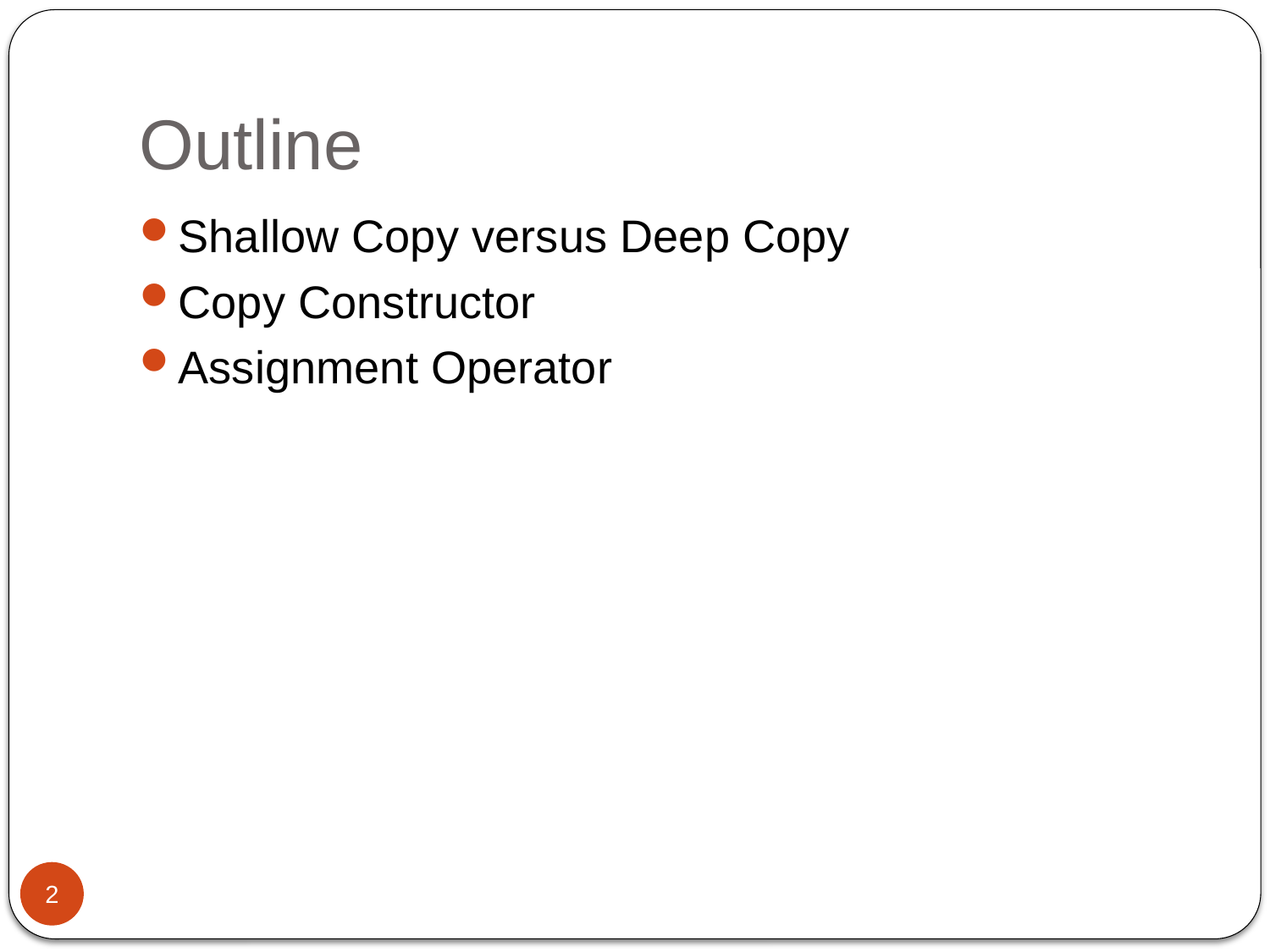

# Outline
Shallow Copy versus Deep Copy
Copy Constructor
Assignment Operator

2